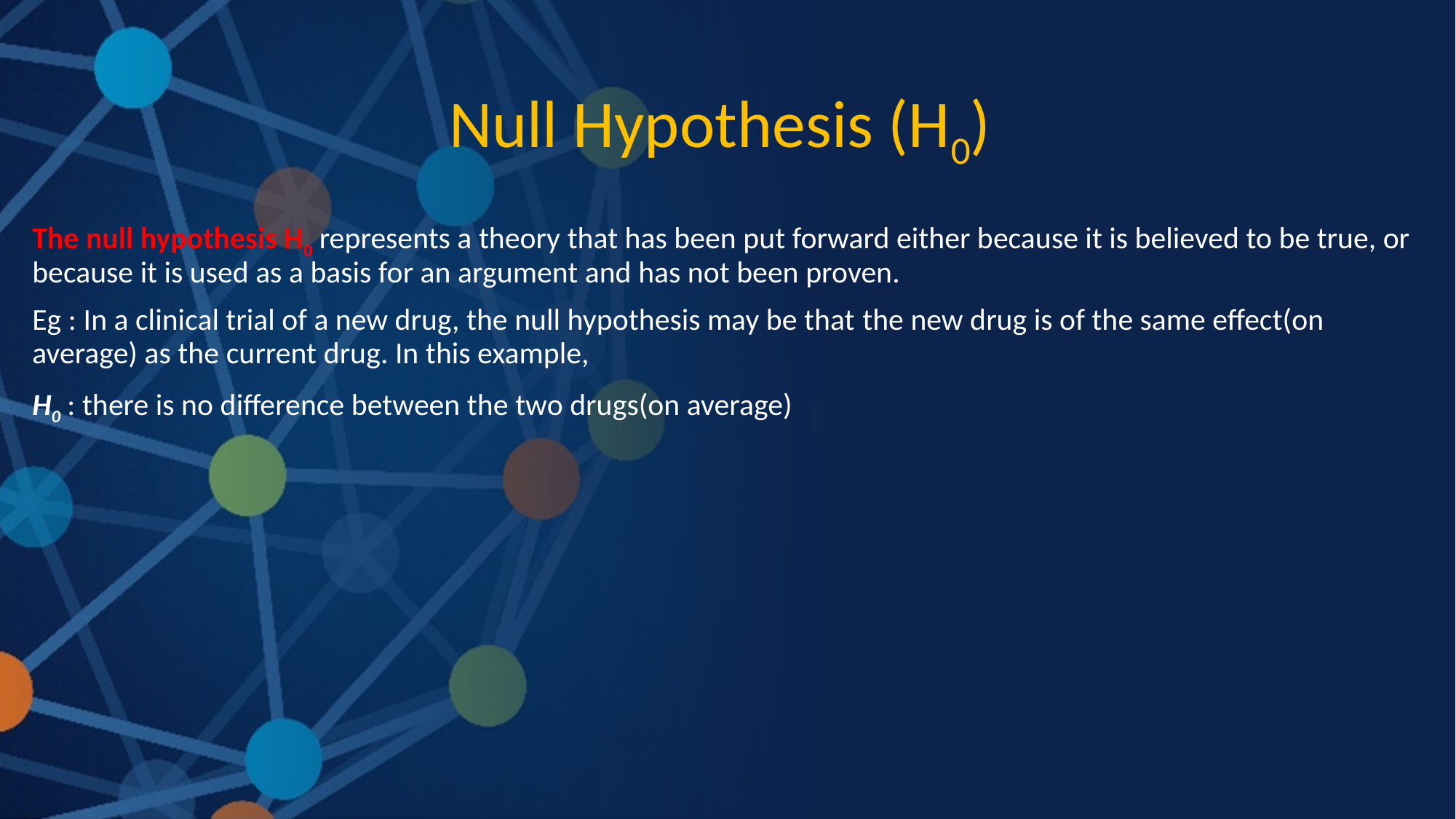

# Null Hypothesis (H0)
The null hypothesis H0 represents a theory that has been put forward either because it is believed to be true, or because it is used as a basis for an argument and has not been proven.
Eg : In a clinical trial of a new drug, the null hypothesis may be that the new drug is of the same effect(on average) as the current drug. In this example,
H0 : there is no difference between the two drugs(on average)